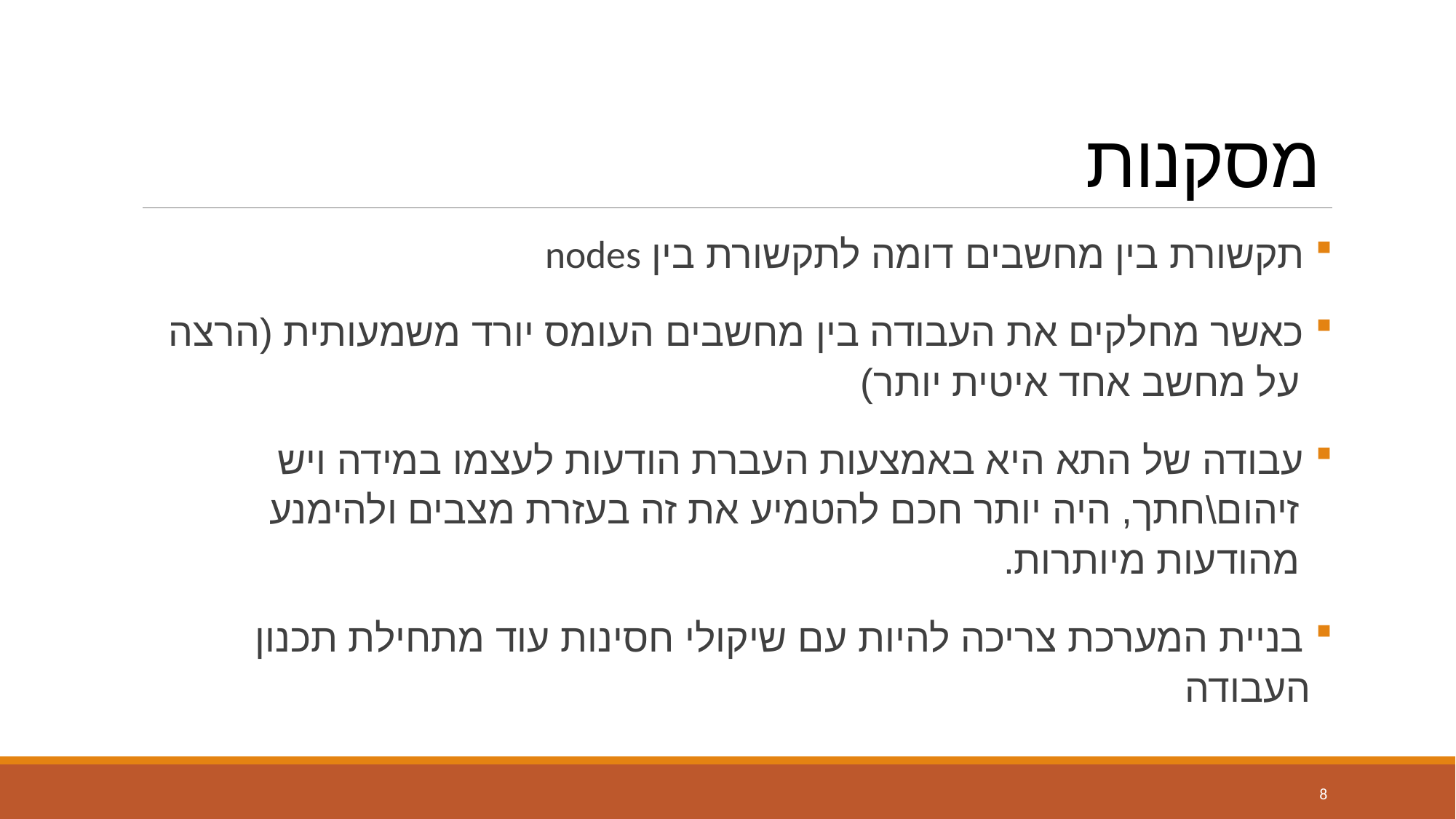

# מסקנות
 תקשורת בין מחשבים דומה לתקשורת בין nodes
 כאשר מחלקים את העבודה בין מחשבים העומס יורד משמעותית (הרצה
  על מחשב אחד איטית יותר)
 עבודה של התא היא באמצעות העברת הודעות לעצמו במידה ויש
  זיהום\חתך, היה יותר חכם להטמיע את זה בעזרת מצבים ולהימנע
  מהודעות מיותרות.
 בניית המערכת צריכה להיות עם שיקולי חסינות עוד מתחילת תכנון
 העבודה

8